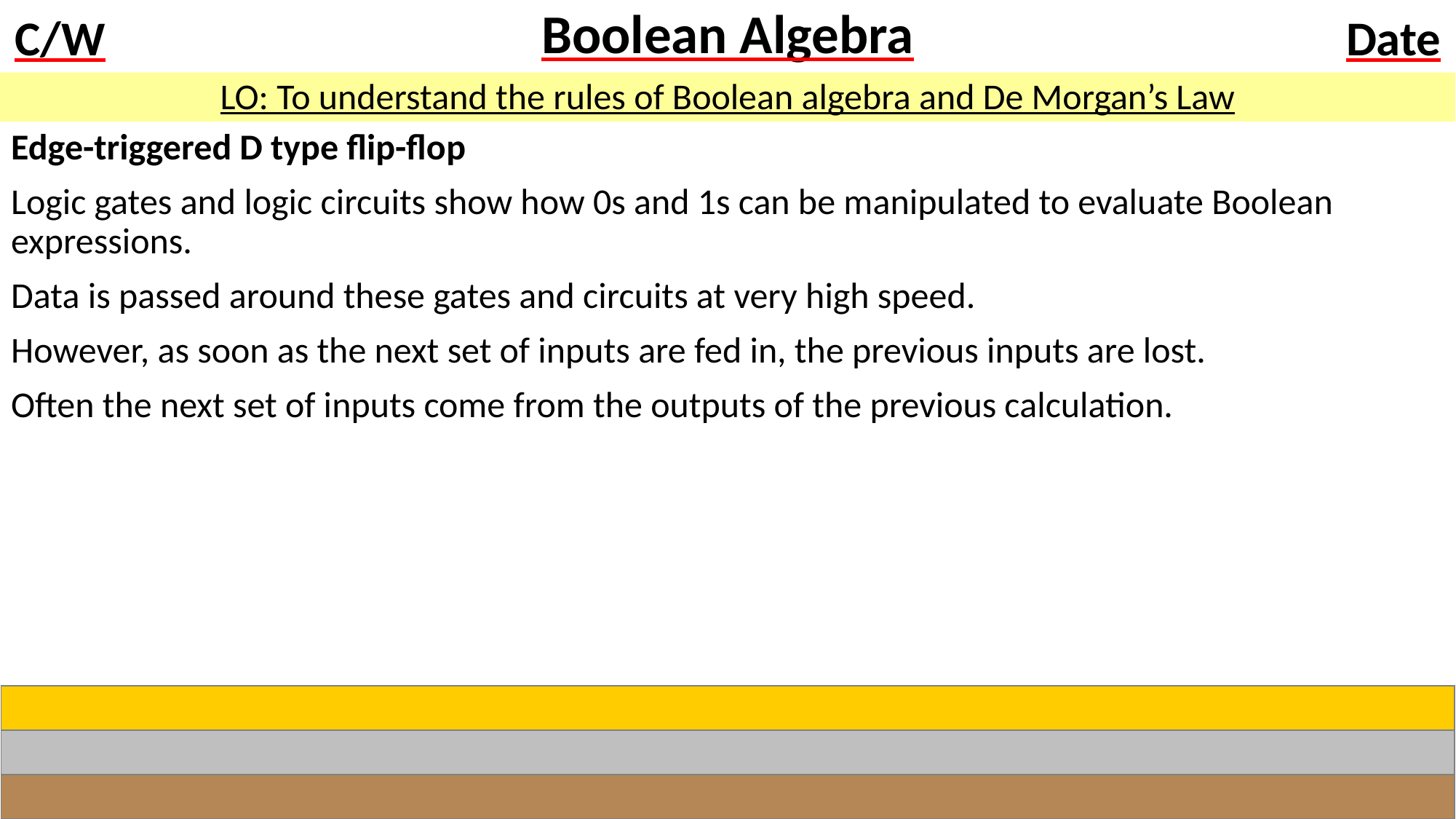

# Boolean Algebra
LO: To understand the rules of Boolean algebra and De Morgan’s Law
Edge-triggered D type flip-flop
Logic gates and logic circuits show how 0s and 1s can be manipulated to evaluate Boolean expressions.
Data is passed around these gates and circuits at very high speed.
However, as soon as the next set of inputs are fed in, the previous inputs are lost.
Often the next set of inputs come from the outputs of the previous calculation.